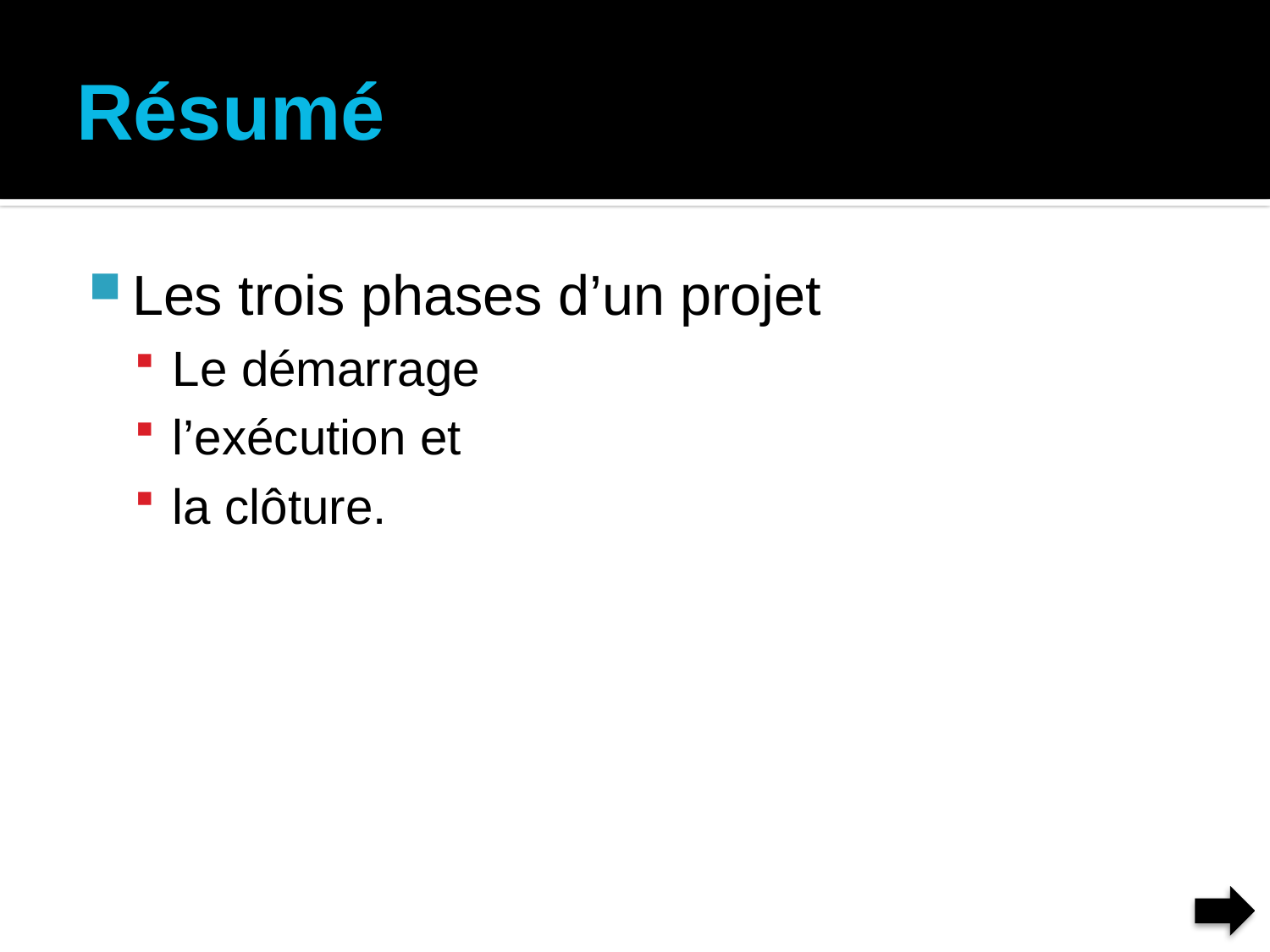

# Résumé
Les trois phases d’un projet
Le démarrage
l’exécution et
la clôture.